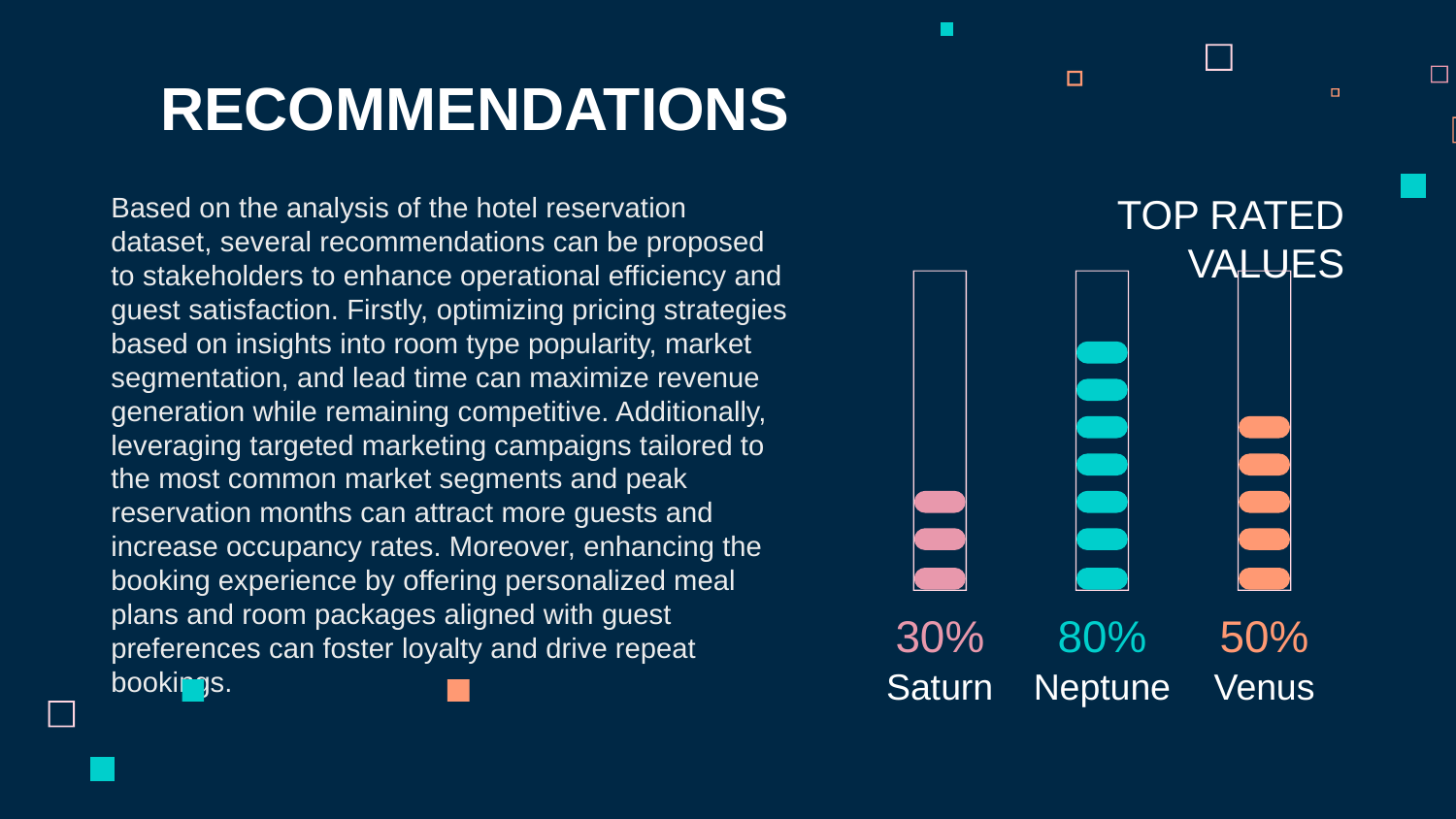

# RECOMMENDATIONS
TOP RATED VALUES
Based on the analysis of the hotel reservation dataset, several recommendations can be proposed to stakeholders to enhance operational efficiency and guest satisfaction. Firstly, optimizing pricing strategies based on insights into room type popularity, market segmentation, and lead time can maximize revenue generation while remaining competitive. Additionally, leveraging targeted marketing campaigns tailored to the most common market segments and peak reservation months can attract more guests and increase occupancy rates. Moreover, enhancing the booking experience by offering personalized meal plans and room packages aligned with guest preferences can foster loyalty and drive repeat bookings.

30%
80%
50%
Saturn
Neptune
Venus